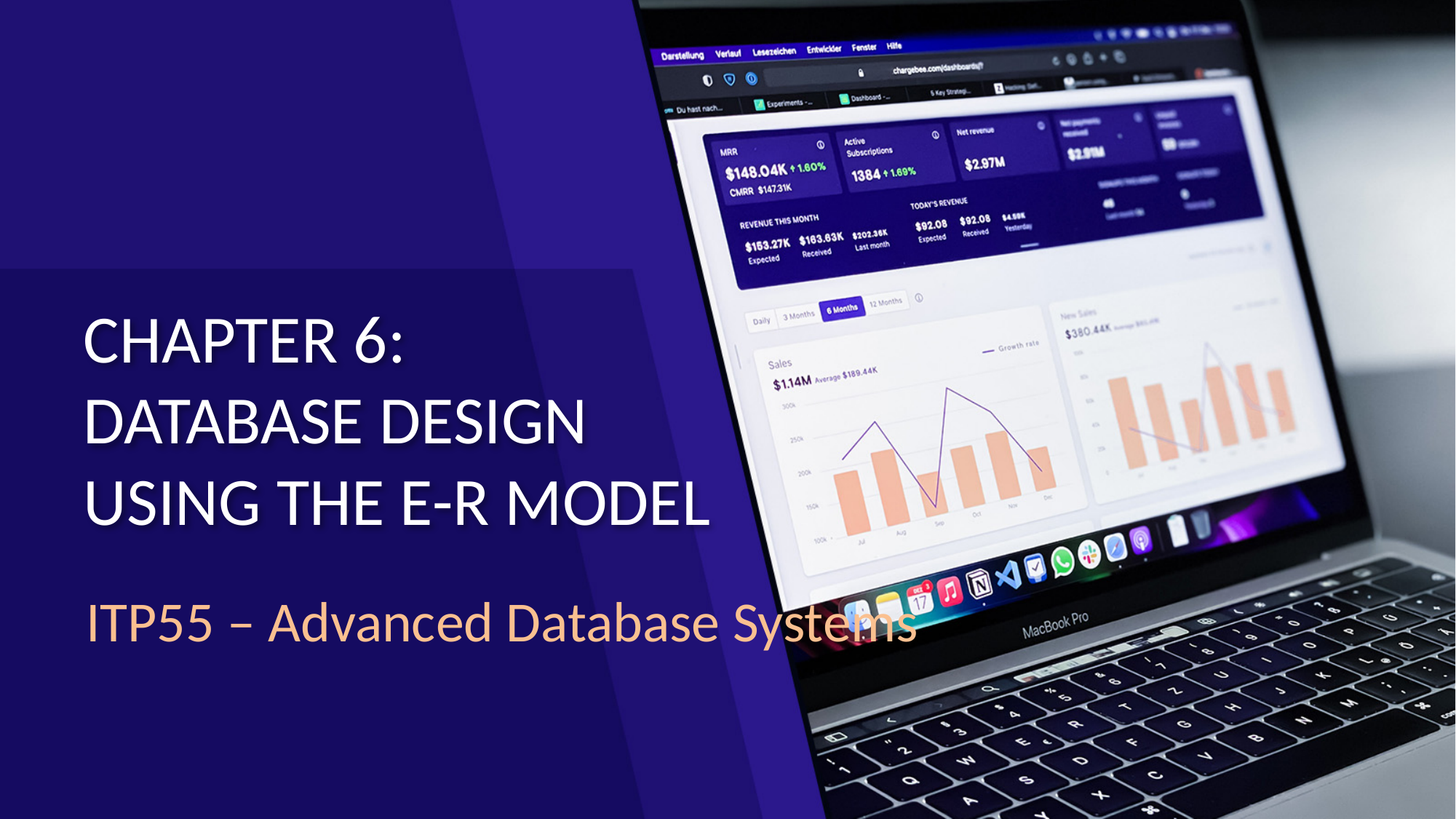

# CHAPTER 6: DATABASE DESIGN USING THE E-R MODEL
ITP55 – Advanced Database Systems